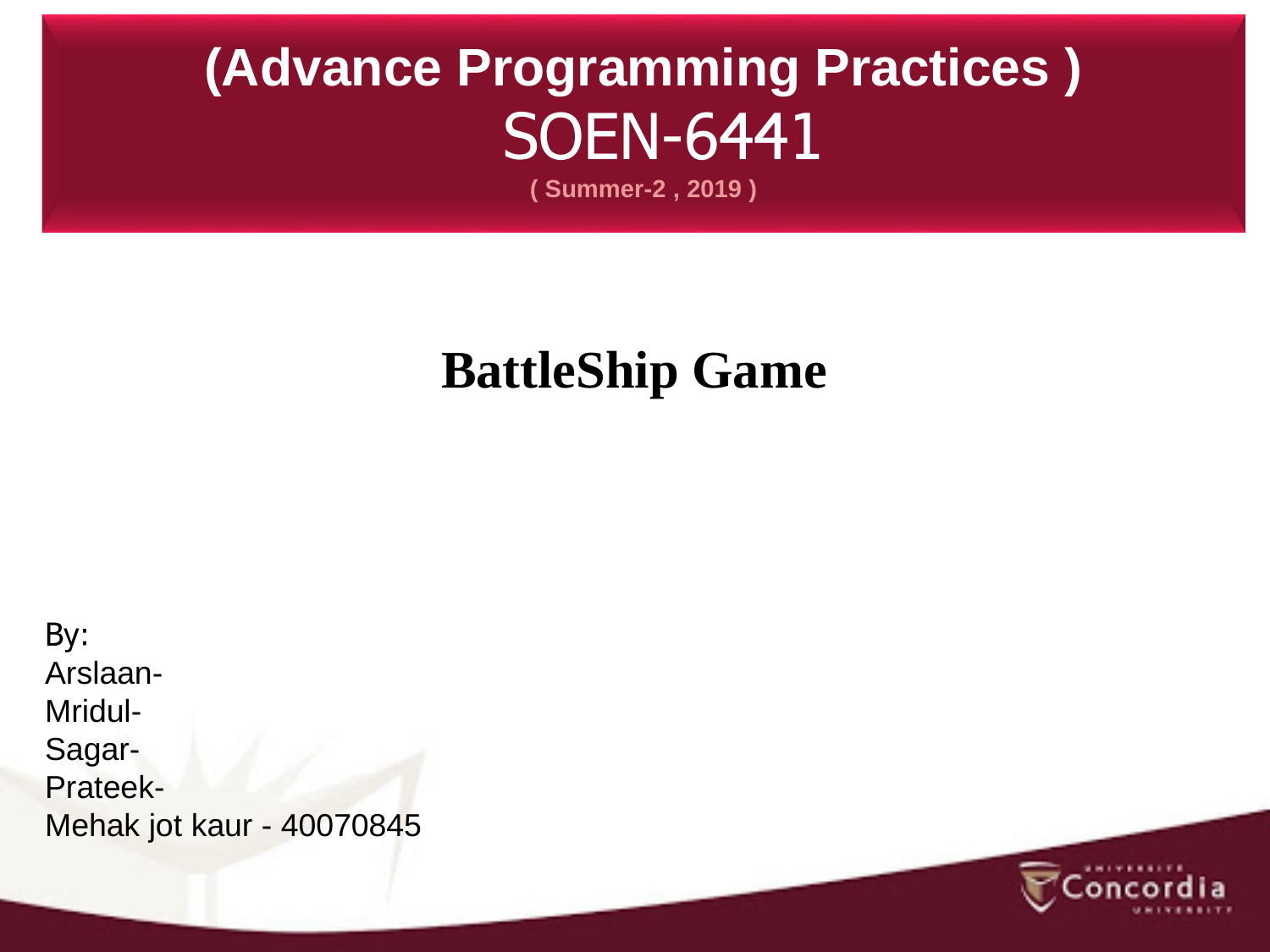

(Advance Programming Practices )
  SOEN-6441
( Summer-2 , 2019 )

         BattleShip Game
By:
Arslaan-
Mridul-
Sagar-
Prateek-
Mehak jot kaur - 40070845